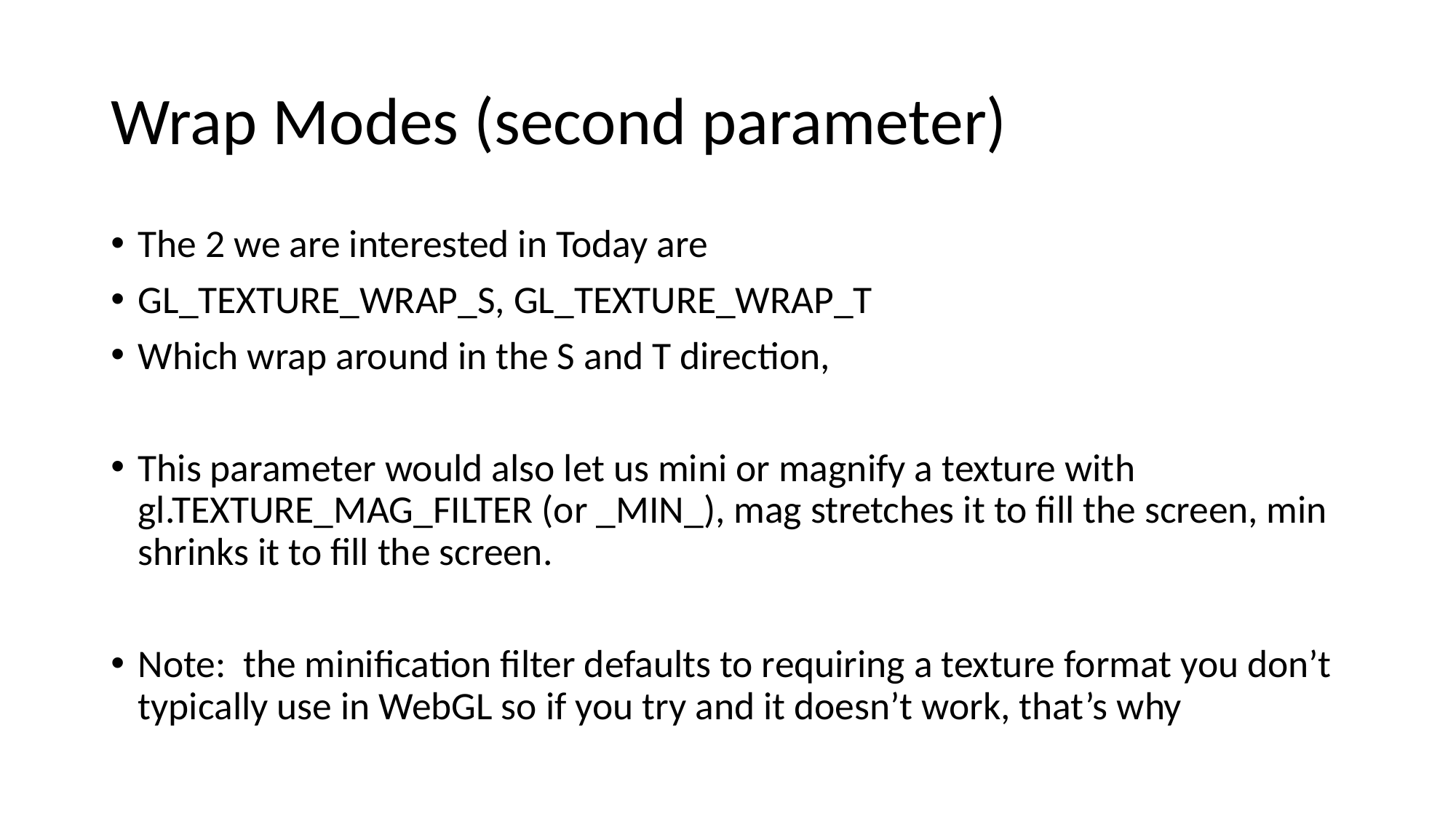

# Wrap Modes (second parameter)
The 2 we are interested in Today are
GL_TEXTURE_WRAP_S, GL_TEXTURE_WRAP_T
Which wrap around in the S and T direction,

This parameter would also let us mini or magnify a texture with gl.TEXTURE_MAG_FILTER (or _MIN_), mag stretches it to fill the screen, min shrinks it to fill the screen.

Note:  the minification filter defaults to requiring a texture format you don’t typically use in WebGL so if you try and it doesn’t work, that’s why